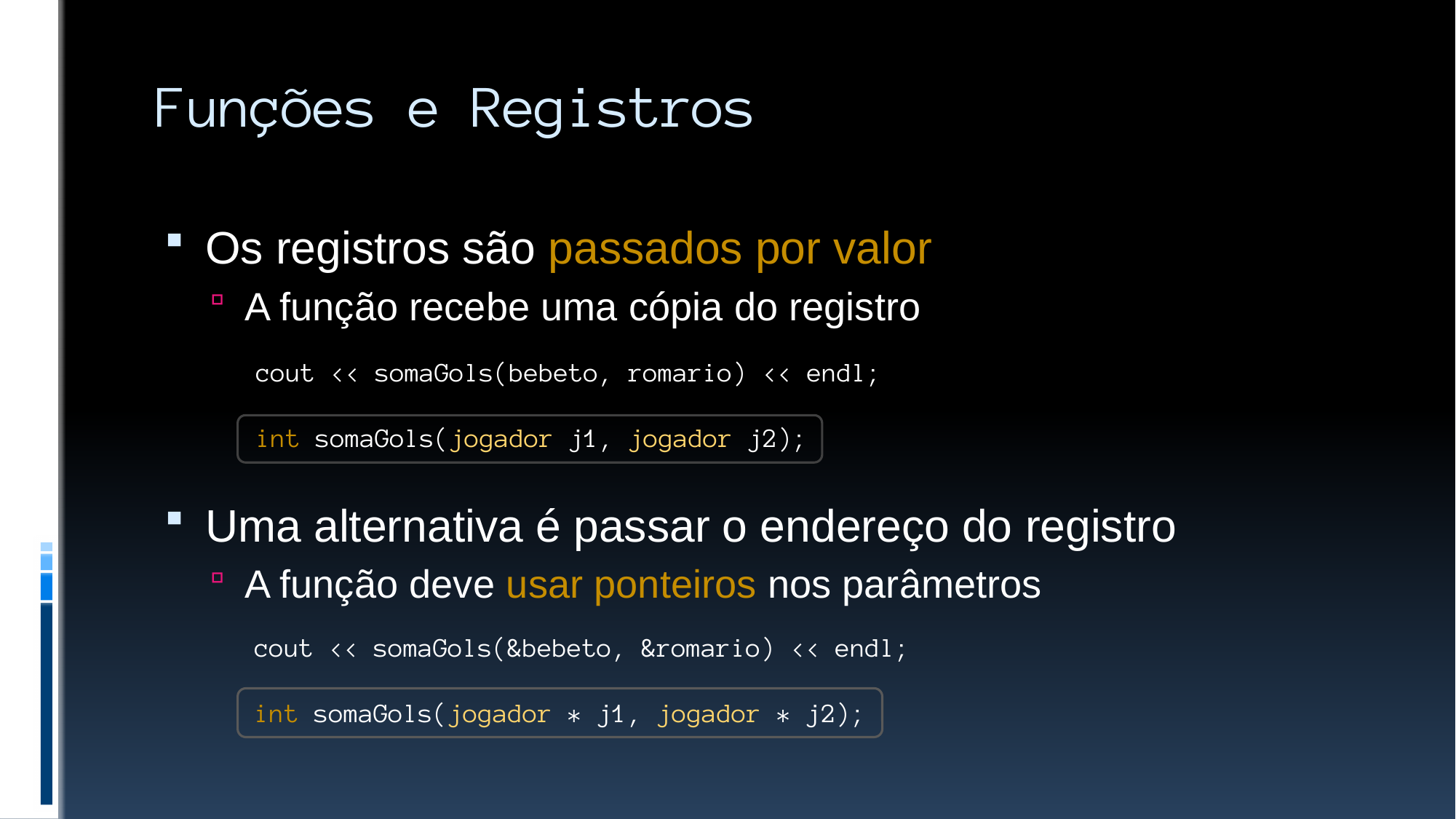

# Funções e Registros
Os registros são passados por valor
A função recebe uma cópia do registro

Uma alternativa é passar o endereço do registro
A função deve usar ponteiros nos parâmetros

cout << somaGols(bebeto, romario) << endl;

int somaGols(jogador j1, jogador j2);

cout << somaGols(&bebeto, &romario) << endl;

int somaGols(jogador * j1, jogador * j2);